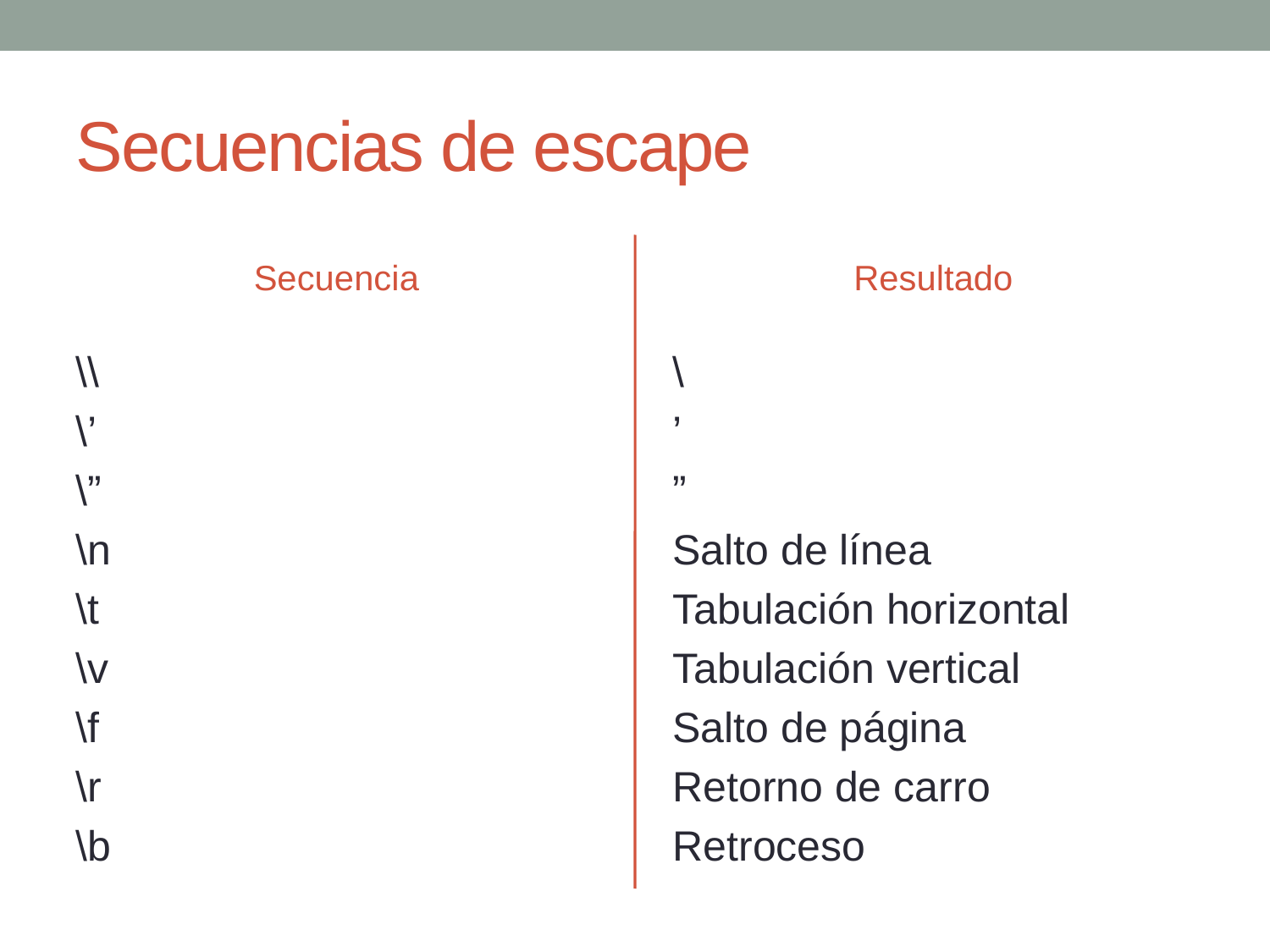

Secuencias de escape
Secuencia
Resultado
\\
\’
\”
\n
\t
\v
\f
\r
\b
\
’
”
Salto de línea
Tabulación horizontal
Tabulación vertical
Salto de página
Retorno de carro
Retroceso